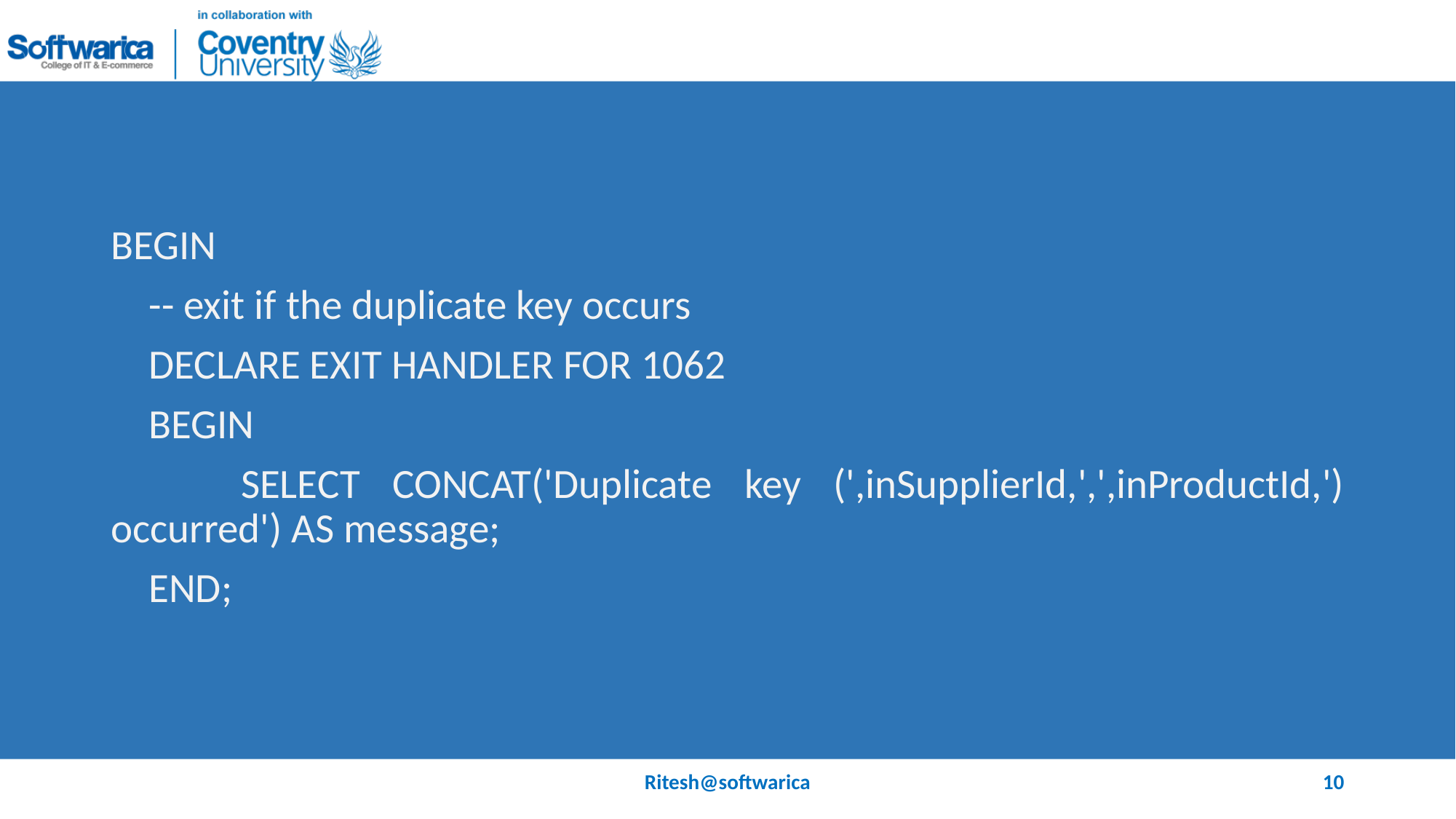

#
BEGIN
    -- exit if the duplicate key occurs
    DECLARE EXIT HANDLER FOR 1062
    BEGIN
 	SELECT CONCAT('Duplicate key (',inSupplierId,',',inProductId,') occurred') AS message;
    END;

Ritesh@softwarica
10